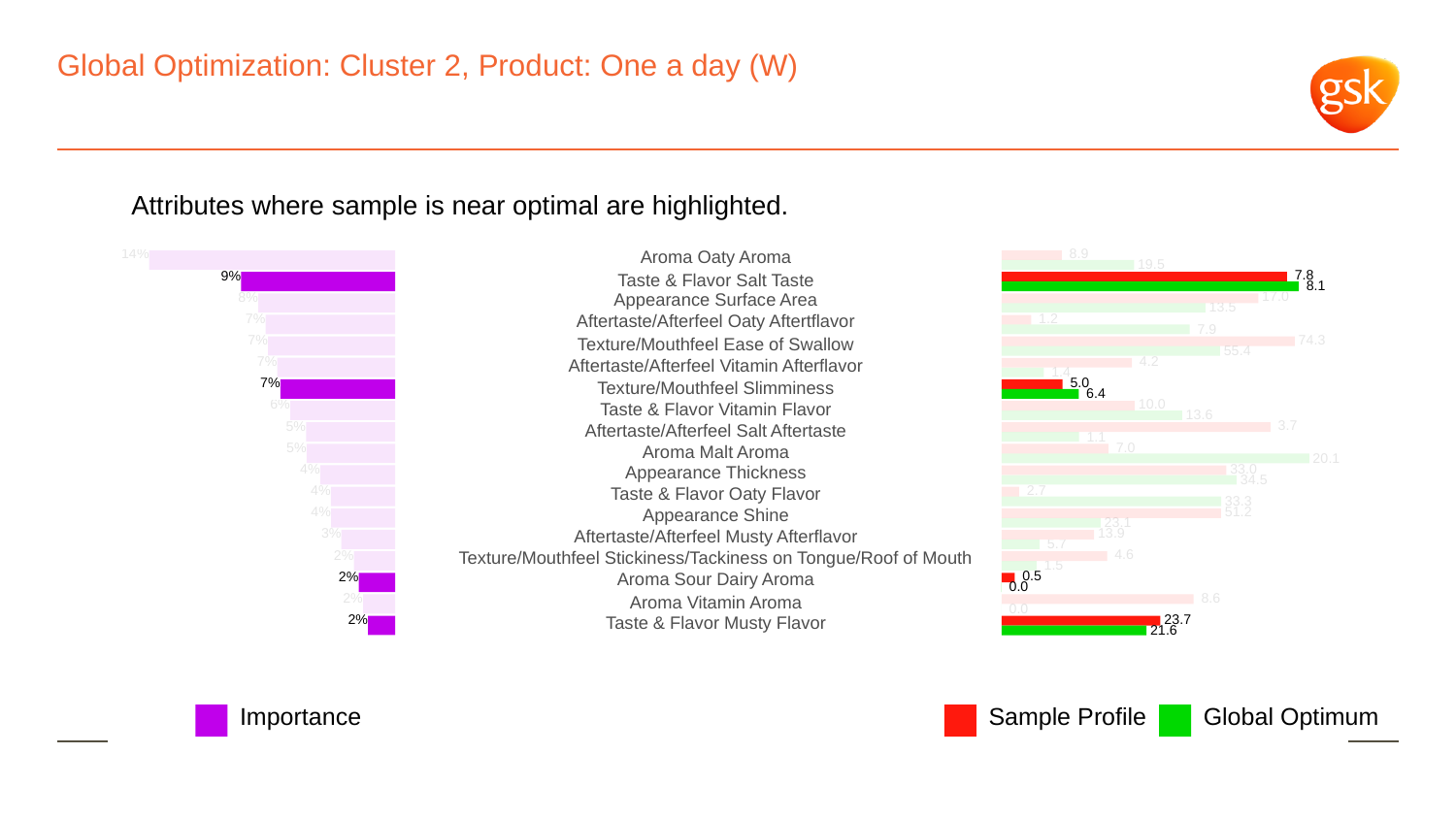

# Global Optimization: Cluster 2, Product: One a day (W)

Attributes where sample is near optimal are highlighted.

  8.9
14%
Aroma Oaty Aroma

 19.5
  7.8
9%

Taste & Flavor Salt Taste

  8.1
 17.0
8%
Appearance Surface Area

 13.5
7%
  1.2
Aftertaste/Afterfeel Oaty Aftertflavor

  7.9
 74.3
7%

Texture/Mouthfeel Ease of Swallow

 55.4
7%
  4.2

Aftertaste/Afterfeel Vitamin Afterflavor

  1.4
  5.0
7%

Texture/Mouthfeel Slimminess

  6.4
 10.0
6%

Taste & Flavor Vitamin Flavor

 13.6
  3.7
5%

Aftertaste/Afterfeel Salt Aftertaste

  1.1
  7.0
5%

Aroma Malt Aroma

 20.1
 33.0
4%
Appearance Thickness

 34.5
4%
  2.7
Taste & Flavor Oaty Flavor

 33.3
 51.2
4%
Appearance Shine

 23.1
 13.9
3%
Aftertaste/Afterfeel Musty Afterflavor

  5.7
  4.6
2%
Texture/Mouthfeel Stickiness/Tackiness on Tongue/Roof of Mouth

  1.5
  0.5
2%
Aroma Sour Dairy Aroma

  0.0
  8.6
2%

Aroma Vitamin Aroma

  0.0
 23.7
2%
Taste & Flavor Musty Flavor

 21.6

Global Optimum
Sample Profile
Importance